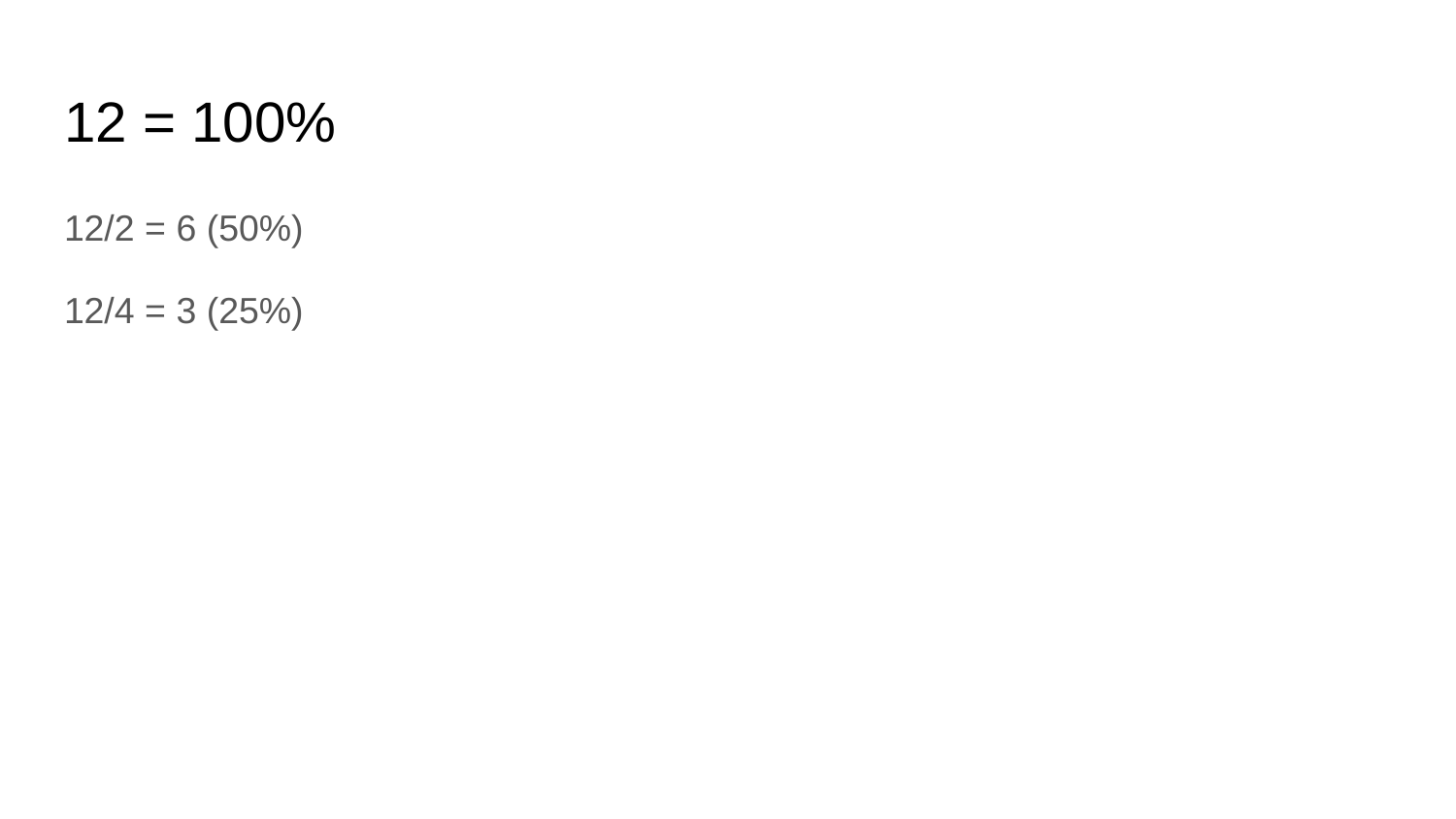

# 12 = 100%
12/2 = 6 (50%)
12/4 = 3 (25%)